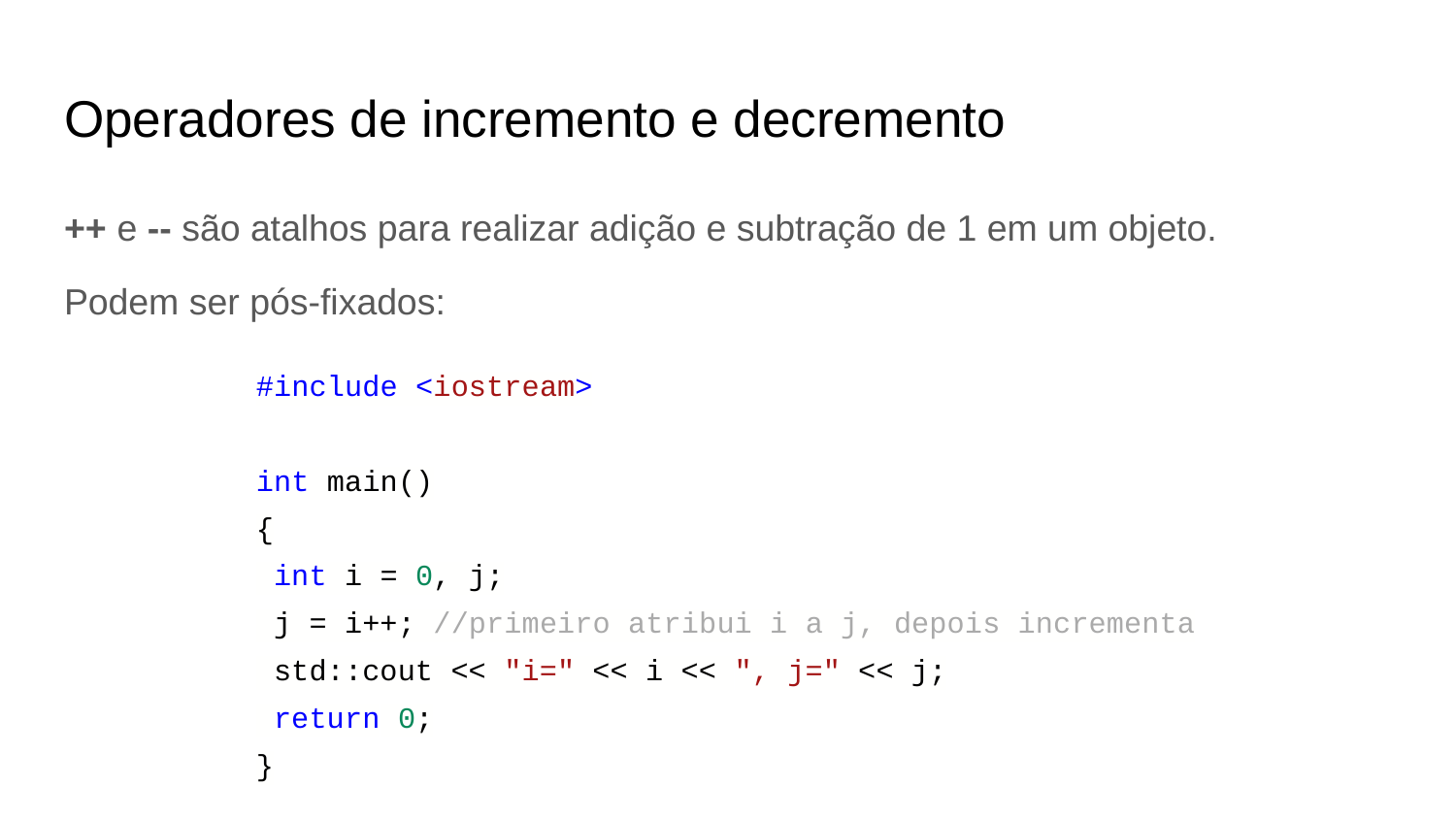

# Operadores de incremento e decremento
++ e -- são atalhos para realizar adição e subtração de 1 em um objeto.
Podem ser pós-fixados:
#include <iostream>

int main()
{
 int i = 0, j;
 j = i++; //primeiro atribui i a j, depois incrementa
 std::cout << "i=" << i << ", j=" << j;
 return 0;
}